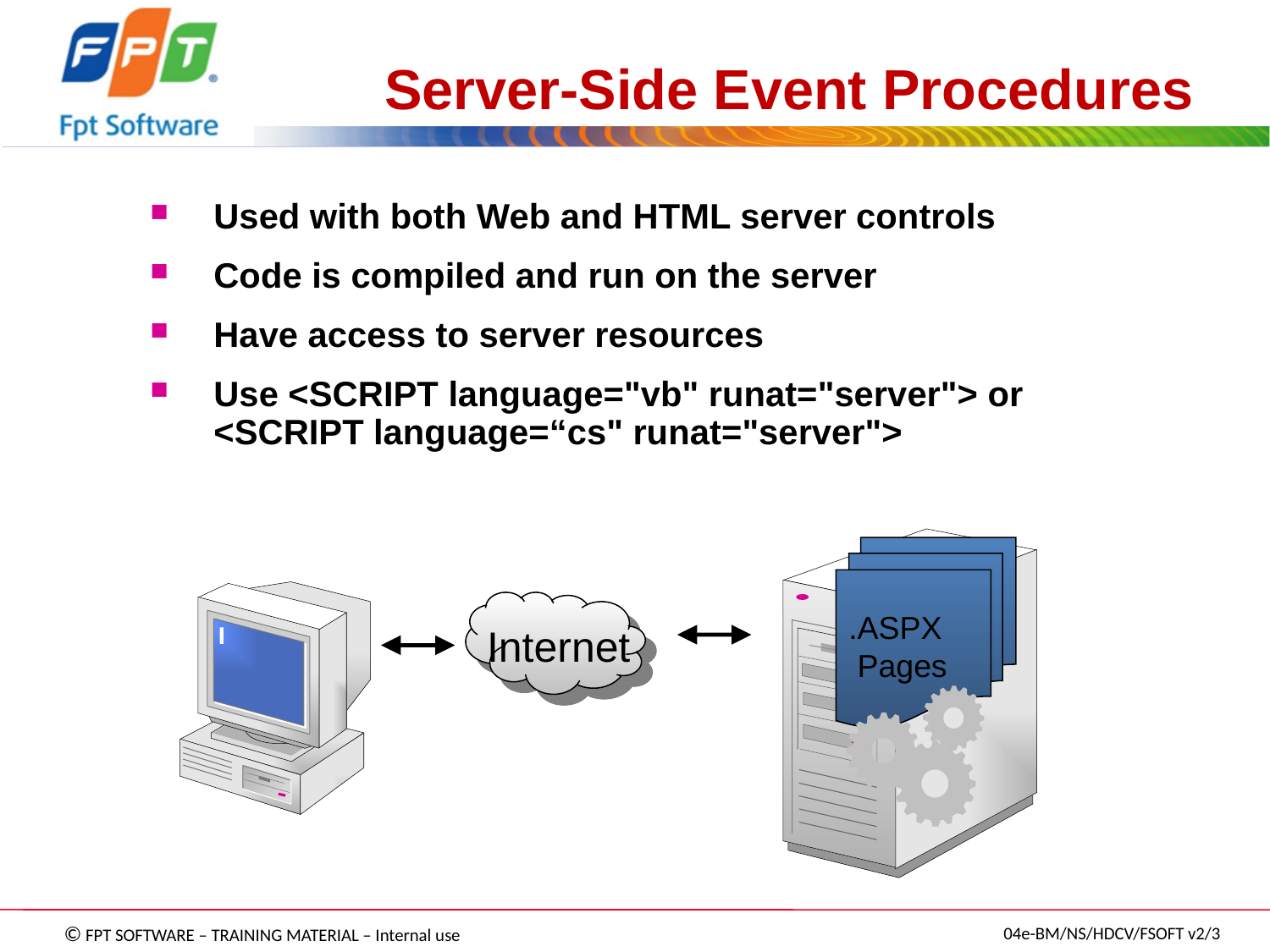

# Server-Side Event Procedures
Used with both Web and HTML server controls
Code is compiled and run on the server
Have access to server resources
Use <SCRIPT language="vb" runat="server"> or <SCRIPT language=“cs" runat="server">

.ASPX
 Pages

Internet